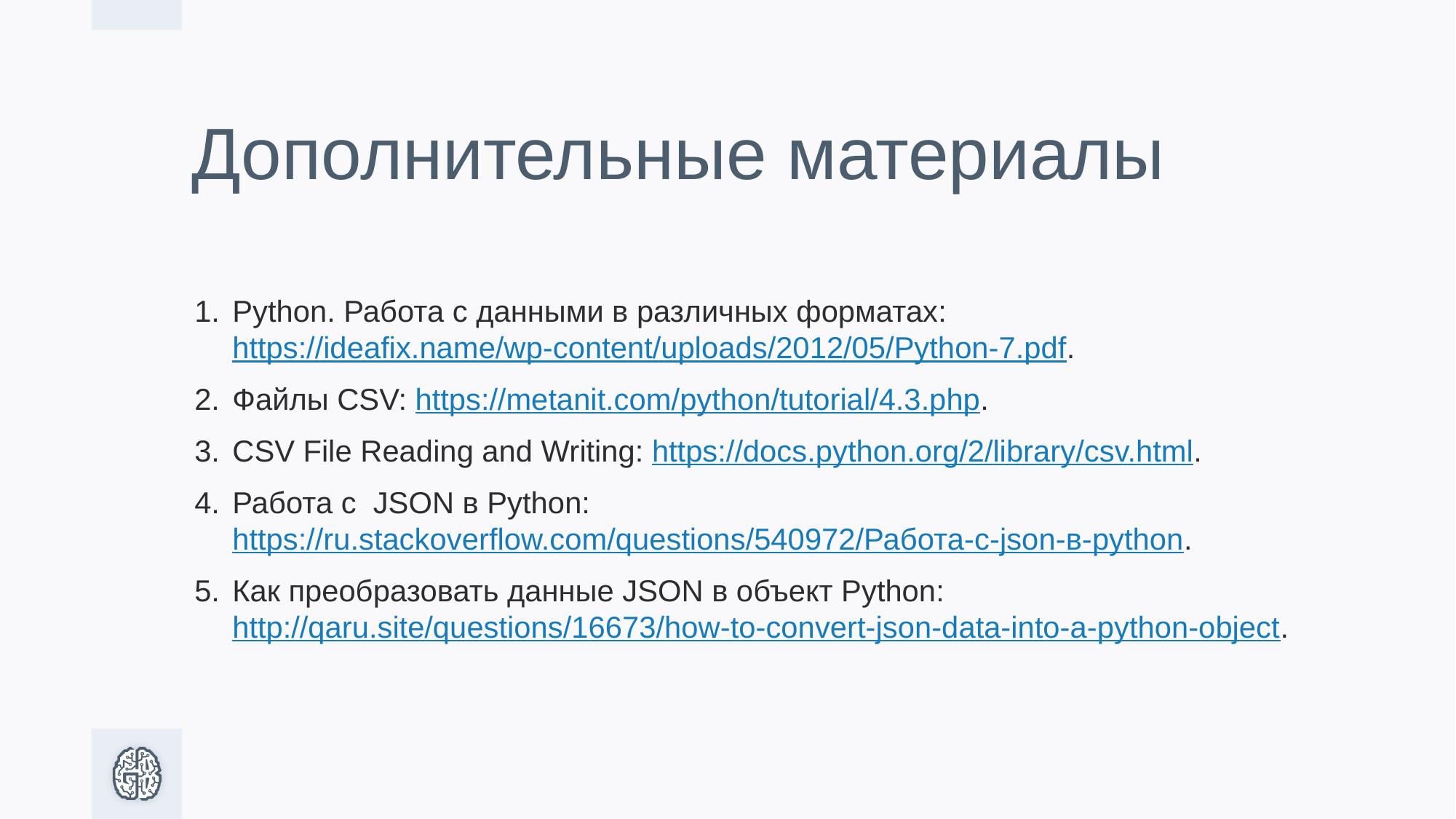

# Дополнительные материалы
Python. Работа с данными в различных форматах: https://ideafix.name/wp-content/uploads/2012/05/Python-7.pdf.
Файлы CSV: https://metanit.com/python/tutorial/4.3.php.
CSV File Reading and Writing: https://docs.python.org/2/library/csv.html.
Работа с  JSON в Python: https://ru.stackoverflow.com/questions/540972/Работа-с-json-в-python.
Как преобразовать данные JSON в объект Python: http://qaru.site/questions/16673/how-to-convert-json-data-into-a-python-object.